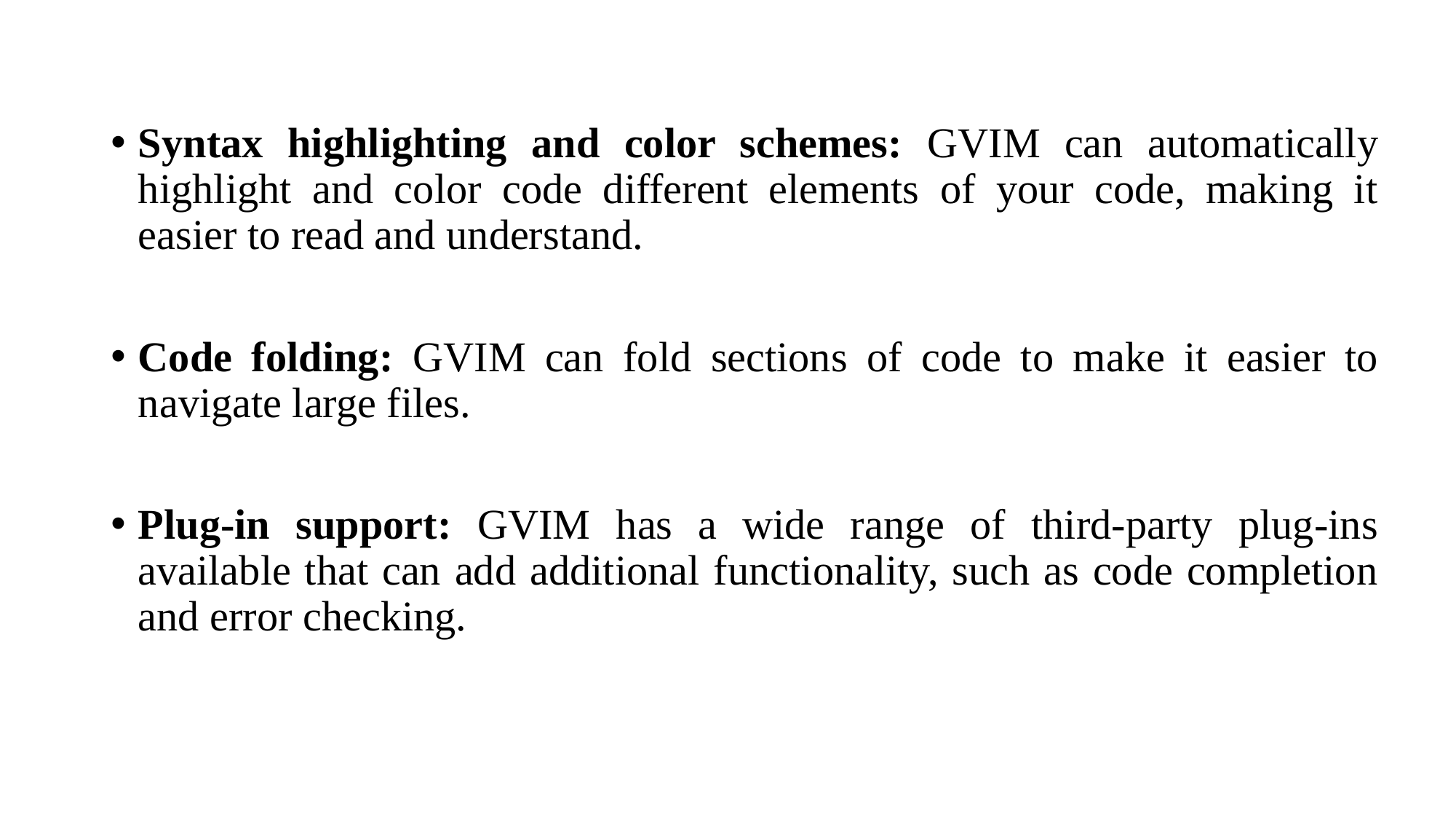

Syntax highlighting and color schemes: GVIM can automatically highlight and color code different elements of your code, making it easier to read and understand.

Code folding: GVIM can fold sections of code to make it easier to navigate large files.

Plug-in support: GVIM has a wide range of third-party plug-ins available that can add additional functionality, such as code completion and error checking.